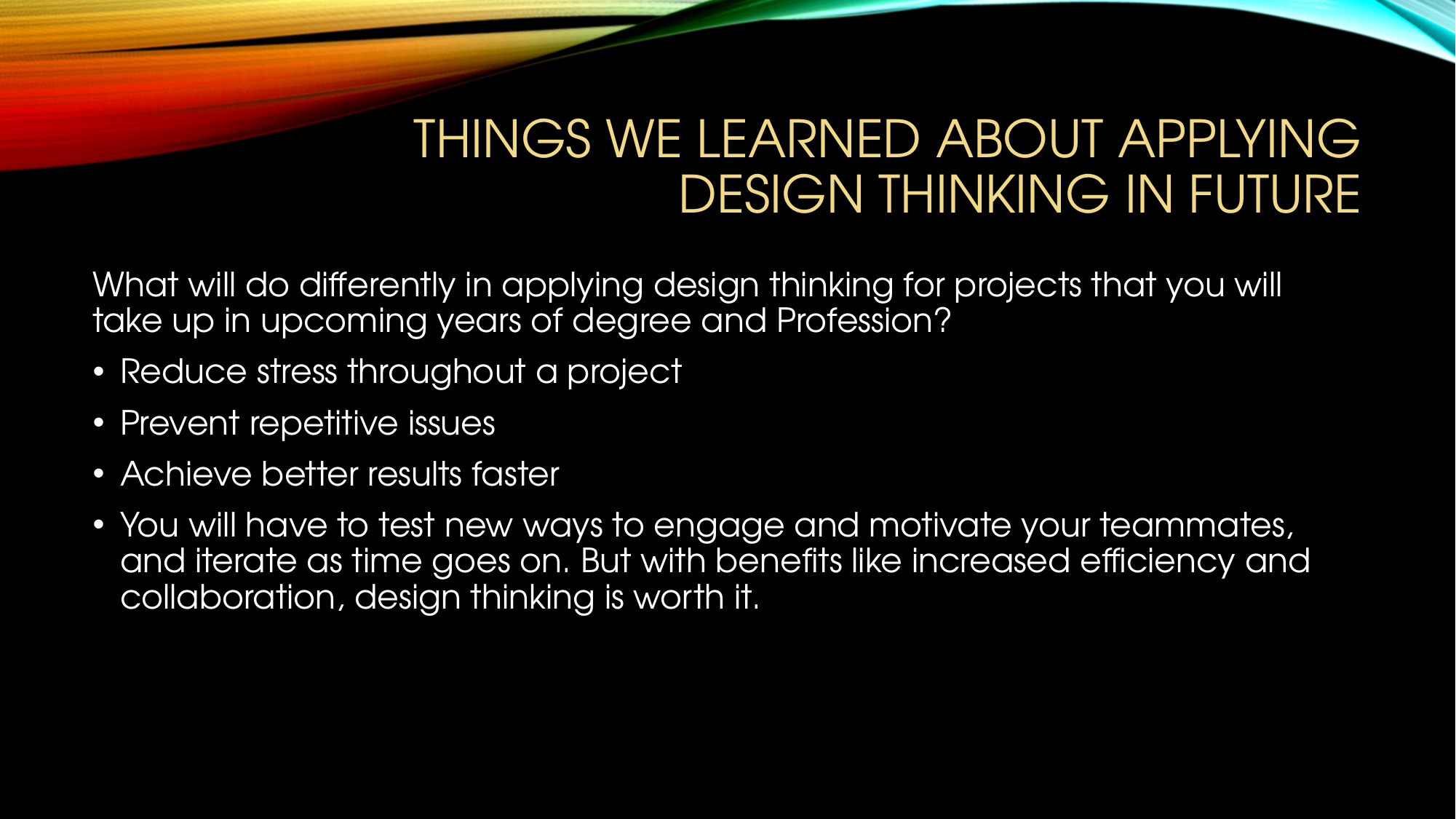

# Things we Learned about applying Design Thinking in future
What will do differently in applying design thinking for projects that you will take up in upcoming years of degree and Profession?
Reduce stress throughout a project
Prevent repetitive issues
Achieve better results faster
You will have to test new ways to engage and motivate your teammates, and iterate as time goes on. But with benefits like increased efficiency and collaboration, design thinking is worth it.